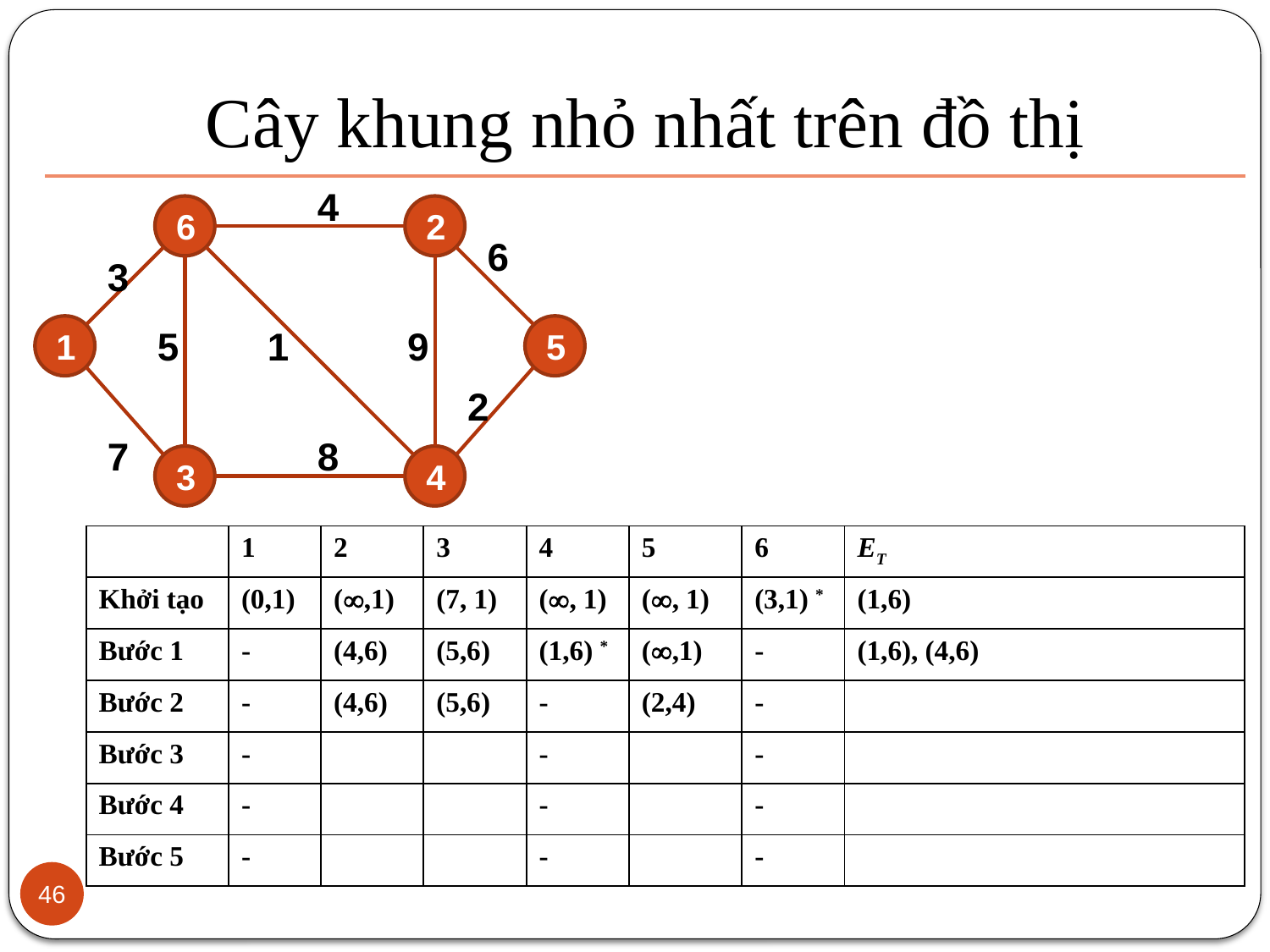

# Cây khung nhỏ nhất trên đồ thị
4
6
2
6
3
1
5
5
1
9
2
8
7
3
4
|  | 1 | 2 | 3 | 4 | 5 | 6 | ET |
| --- | --- | --- | --- | --- | --- | --- | --- |
| Khởi tạo | (0,1) | (∞,1) | (7, 1) | (∞, 1) | (∞, 1) | (3,1) \* | (1,6) |
| Bước 1 | - | (4,6) | (5,6) | (1,6) \* | (∞,1) | - | (1,6), (4,6) |
| Bước 2 | - | (4,6) | (5,6) | - | (2,4) | - |  |
| Bước 3 | - |  |  | - |  | - |  |
| Bước 4 | - |  |  | - |  | - |  |
| Bước 5 | - |  |  | - |  | - |  |
46